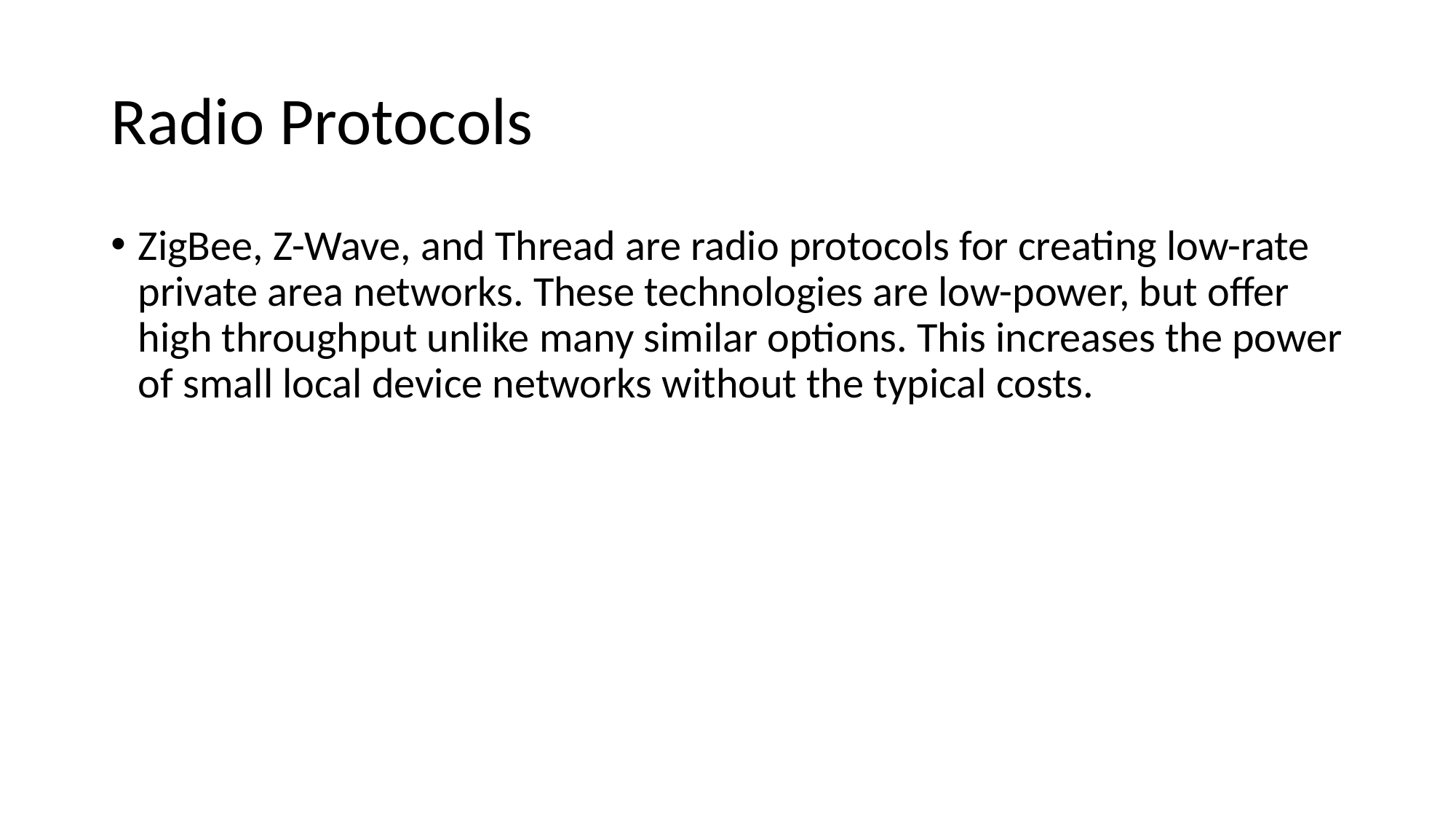

# Radio Protocols
ZigBee, Z-Wave, and Thread are radio protocols for creating low-rate private area networks. These technologies are low-power, but offer high throughput unlike many similar options. This increases the power of small local device networks without the typical costs.